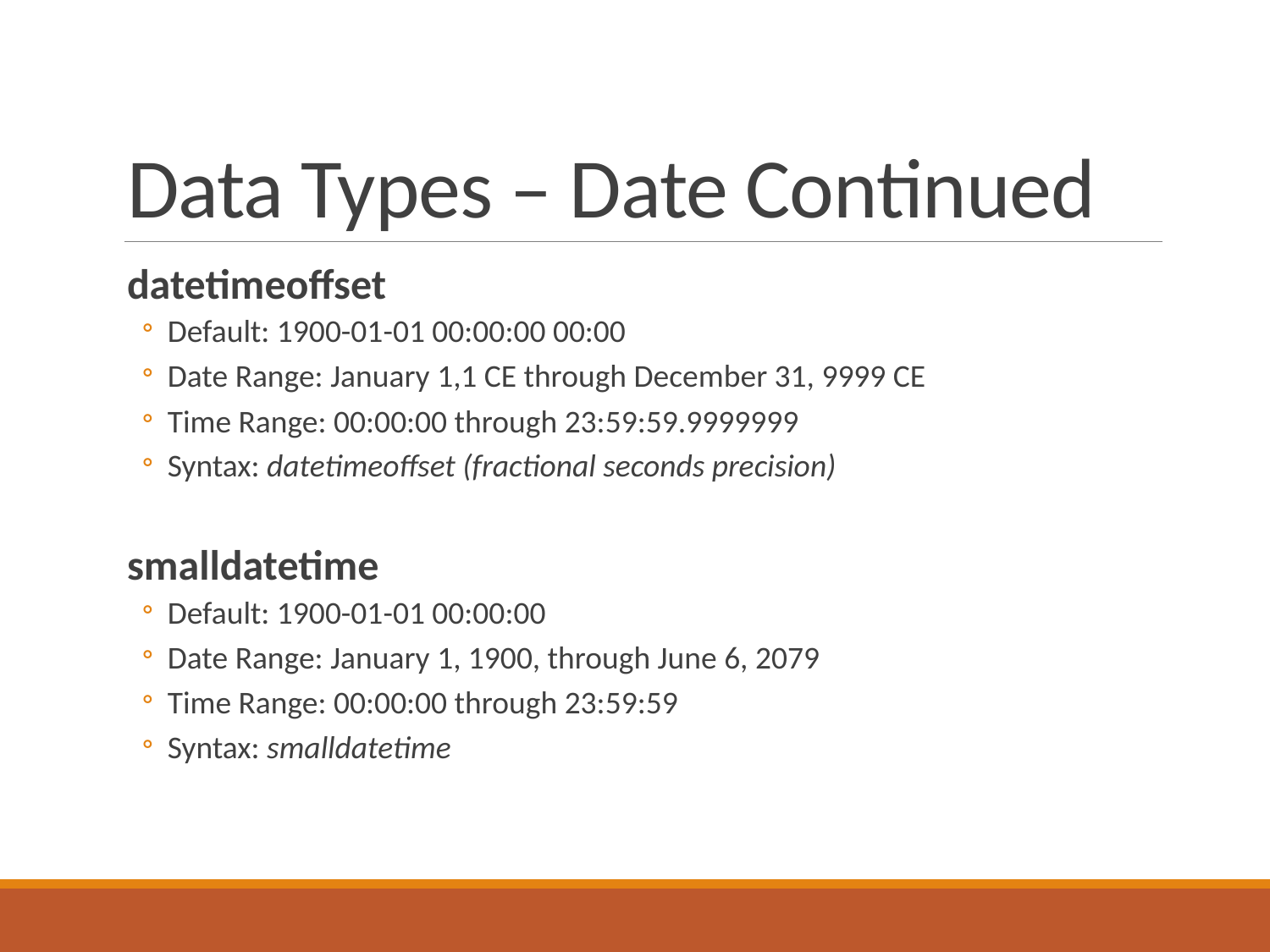

# Data Types – Date Continued
datetimeoffset
Default: 1900-01-01 00:00:00 00:00
Date Range: January 1,1 CE through December 31, 9999 CE
Time Range: 00:00:00 through 23:59:59.9999999
Syntax: datetimeoffset (fractional seconds precision)
smalldatetime
Default: 1900-01-01 00:00:00
Date Range: January 1, 1900, through June 6, 2079
Time Range: 00:00:00 through 23:59:59
Syntax: smalldatetime